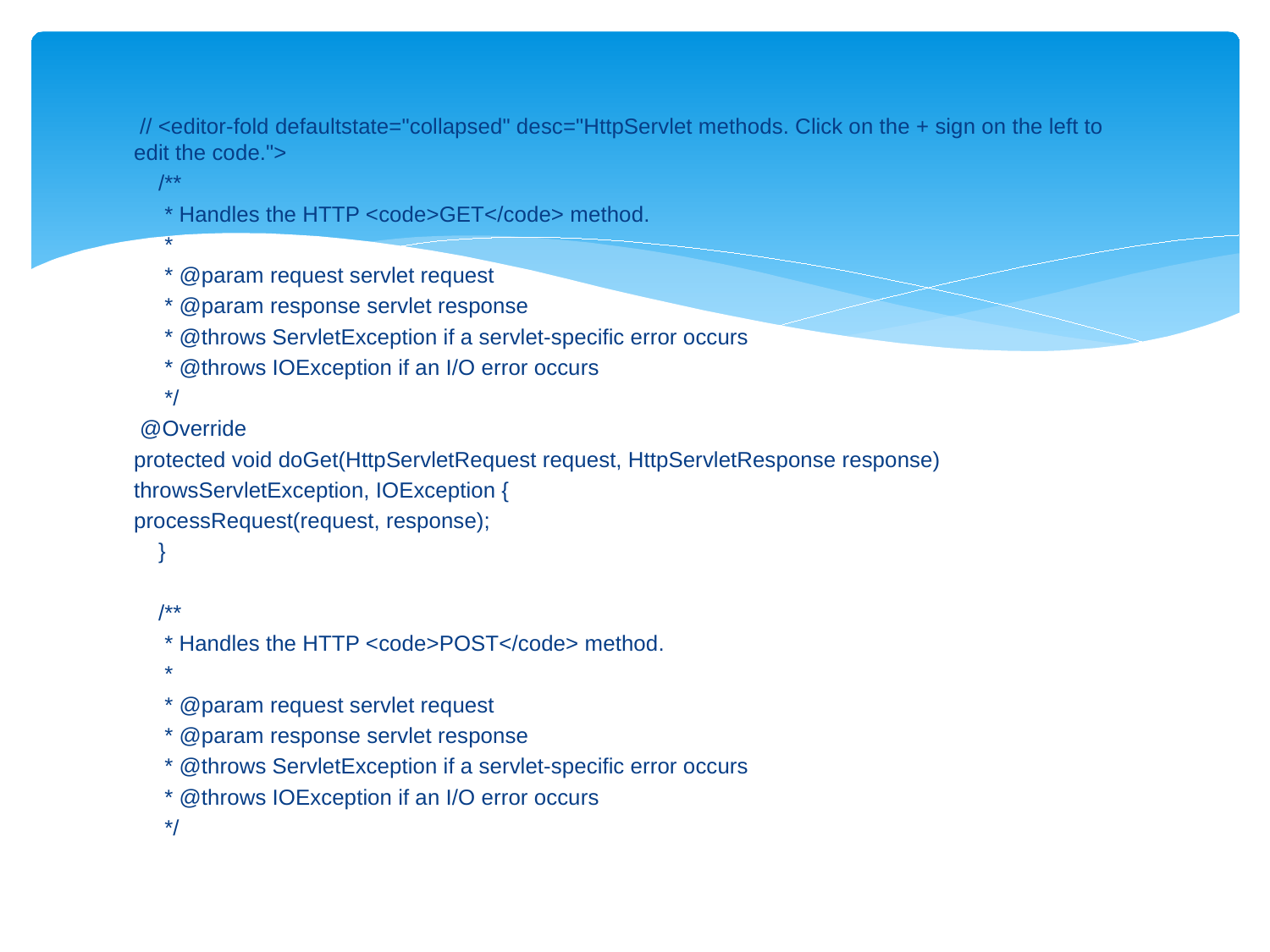

#
 // <editor-fold defaultstate="collapsed" desc="HttpServlet methods. Click on the + sign on the left to edit the code.">
    /**
     * Handles the HTTP <code>GET</code> method.
     *
     * @param request servlet request
     * @param response servlet response
     * @throws ServletException if a servlet-specific error occurs
     * @throws IOException if an I/O error occurs
     */
 @Override
protected void doGet(HttpServletRequest request, HttpServletResponse response)
throwsServletException, IOException {
processRequest(request, response);
    }

    /**
     * Handles the HTTP <code>POST</code> method.
     *
     * @param request servlet request
     * @param response servlet response
     * @throws ServletException if a servlet-specific error occurs
     * @throws IOException if an I/O error occurs
     */